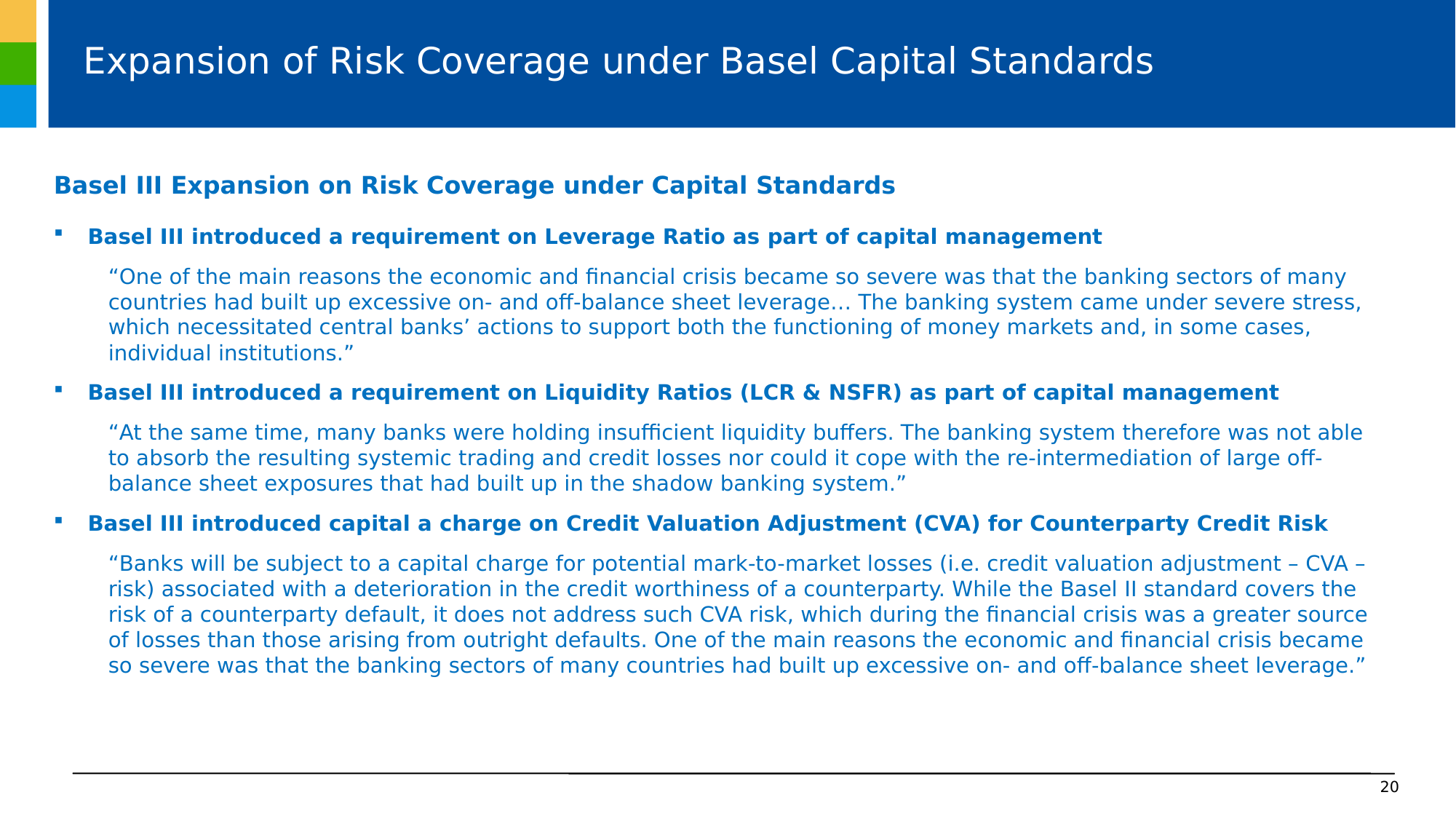

# Expansion of Risk Coverage under Basel Capital Standards

Basel III Expansion on Risk Coverage under Capital Standards

Basel III introduced a requirement on Leverage Ratio as part of capital management

“One of the main reasons the economic and financial crisis became so severe was that the banking sectors of many countries had built up excessive on- and off-balance sheet leverage… The banking system came under severe stress, which necessitated central banks’ actions to support both the functioning of money markets and, in some cases, individual institutions.”

Basel III introduced a requirement on Liquidity Ratios (LCR & NSFR) as part of capital management

“At the same time, many banks were holding insufficient liquidity buffers. The banking system therefore was not able to absorb the resulting systemic trading and credit losses nor could it cope with the re-intermediation of large off-balance sheet exposures that had built up in the shadow banking system.”

Basel III introduced capital a charge on Credit Valuation Adjustment (CVA) for Counterparty Credit Risk

“Banks will be subject to a capital charge for potential mark-to-market losses (i.e. credit valuation adjustment – CVA – risk) associated with a deterioration in the credit worthiness of a counterparty. While the Basel II standard covers the risk of a counterparty default, it does not address such CVA risk, which during the financial crisis was a greater source of losses than those arising from outright defaults. One of the main reasons the economic and financial crisis became so severe was that the banking sectors of many countries had built up excessive on- and off-balance sheet leverage.”

20